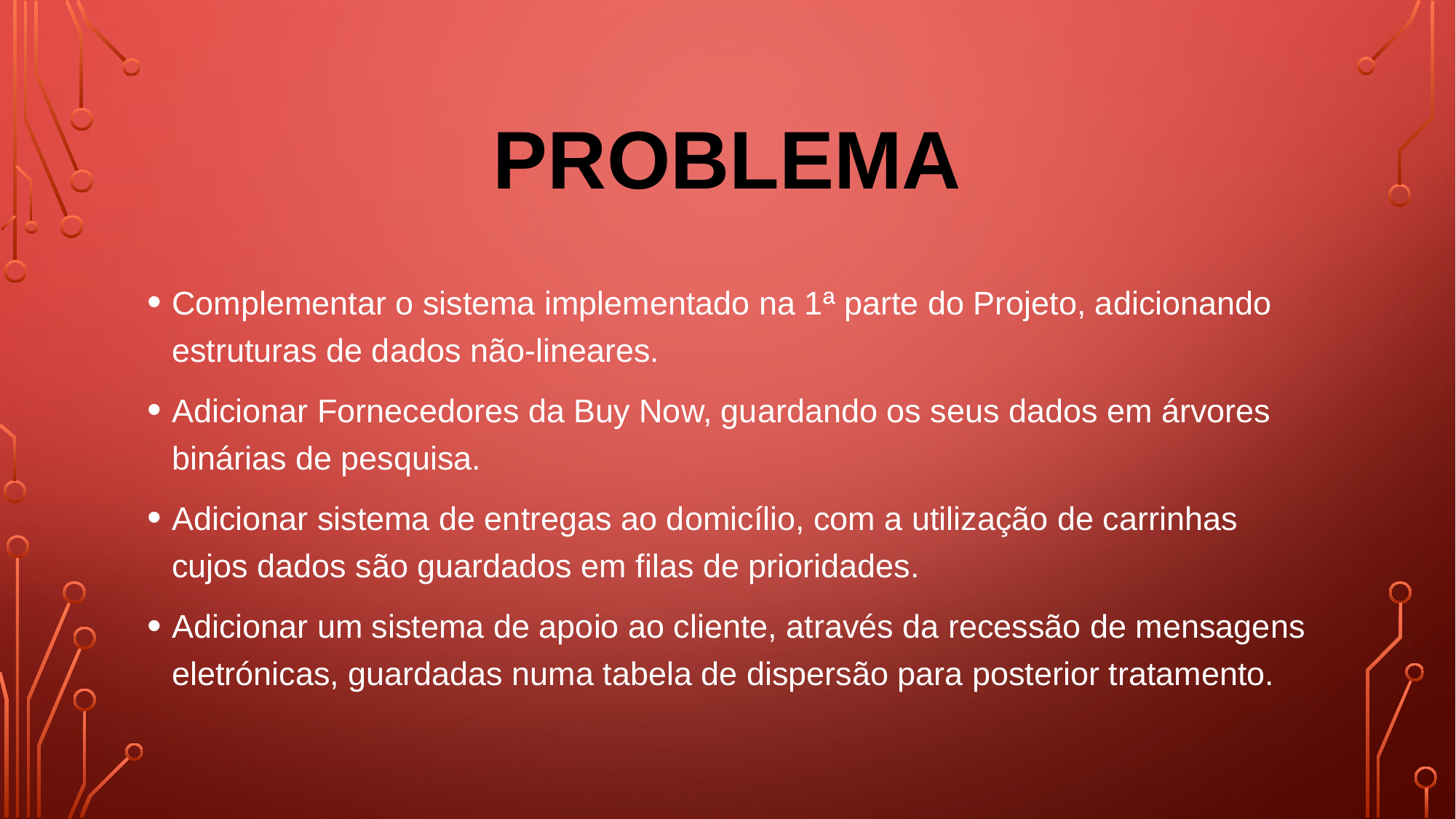

# problema
Complementar o sistema implementado na 1ª parte do Projeto, adicionando estruturas de dados não-lineares.
Adicionar Fornecedores da Buy Now, guardando os seus dados em árvores binárias de pesquisa.
Adicionar sistema de entregas ao domicílio, com a utilização de carrinhas cujos dados são guardados em filas de prioridades.
Adicionar um sistema de apoio ao cliente, através da recessão de mensagens eletrónicas, guardadas numa tabela de dispersão para posterior tratamento.